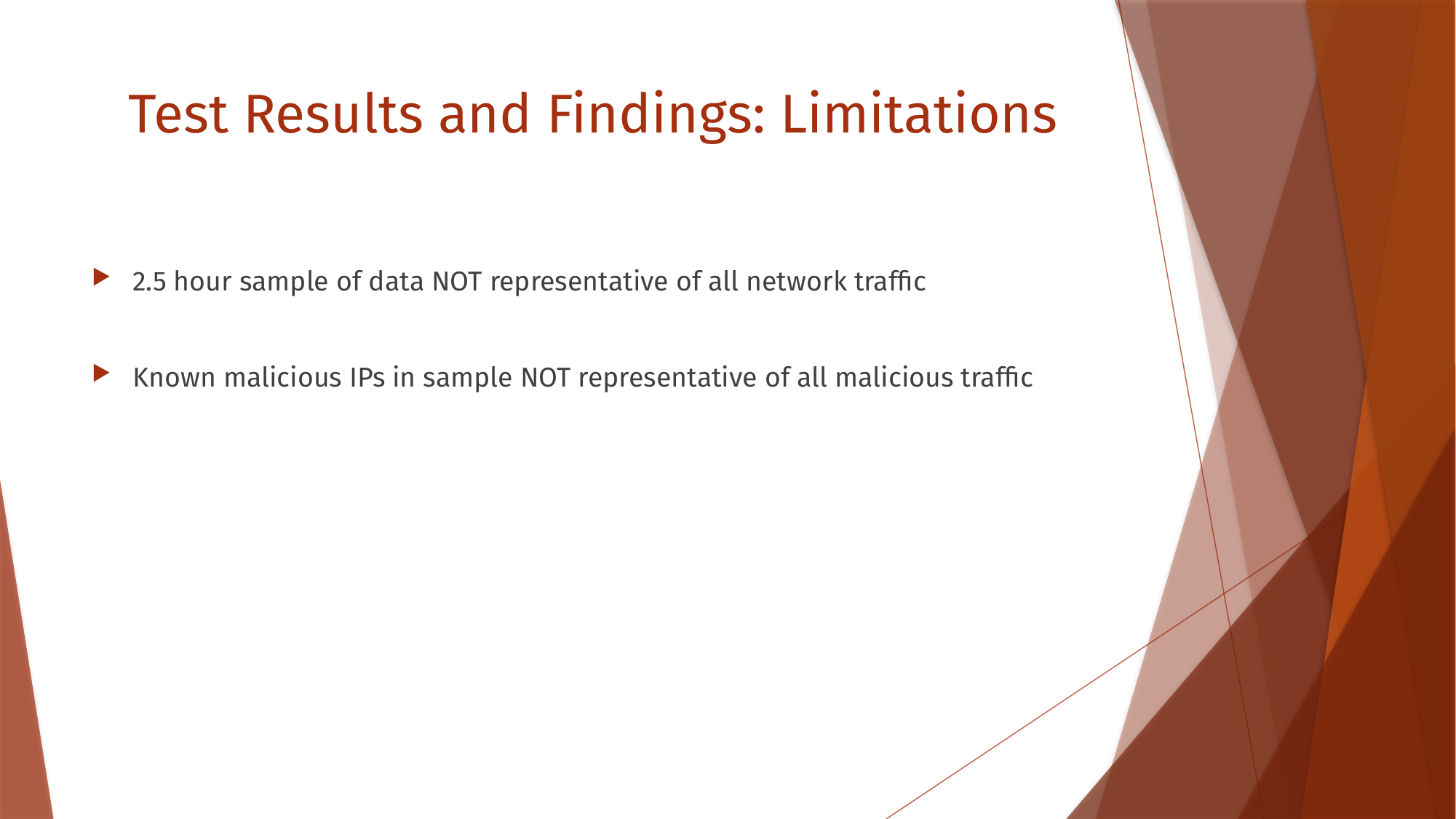

# Test Results and Findings: Limitations
2.5 hour sample of data NOT representative of all network traffic

Known malicious IPs in sample NOT representative of all malicious traffic